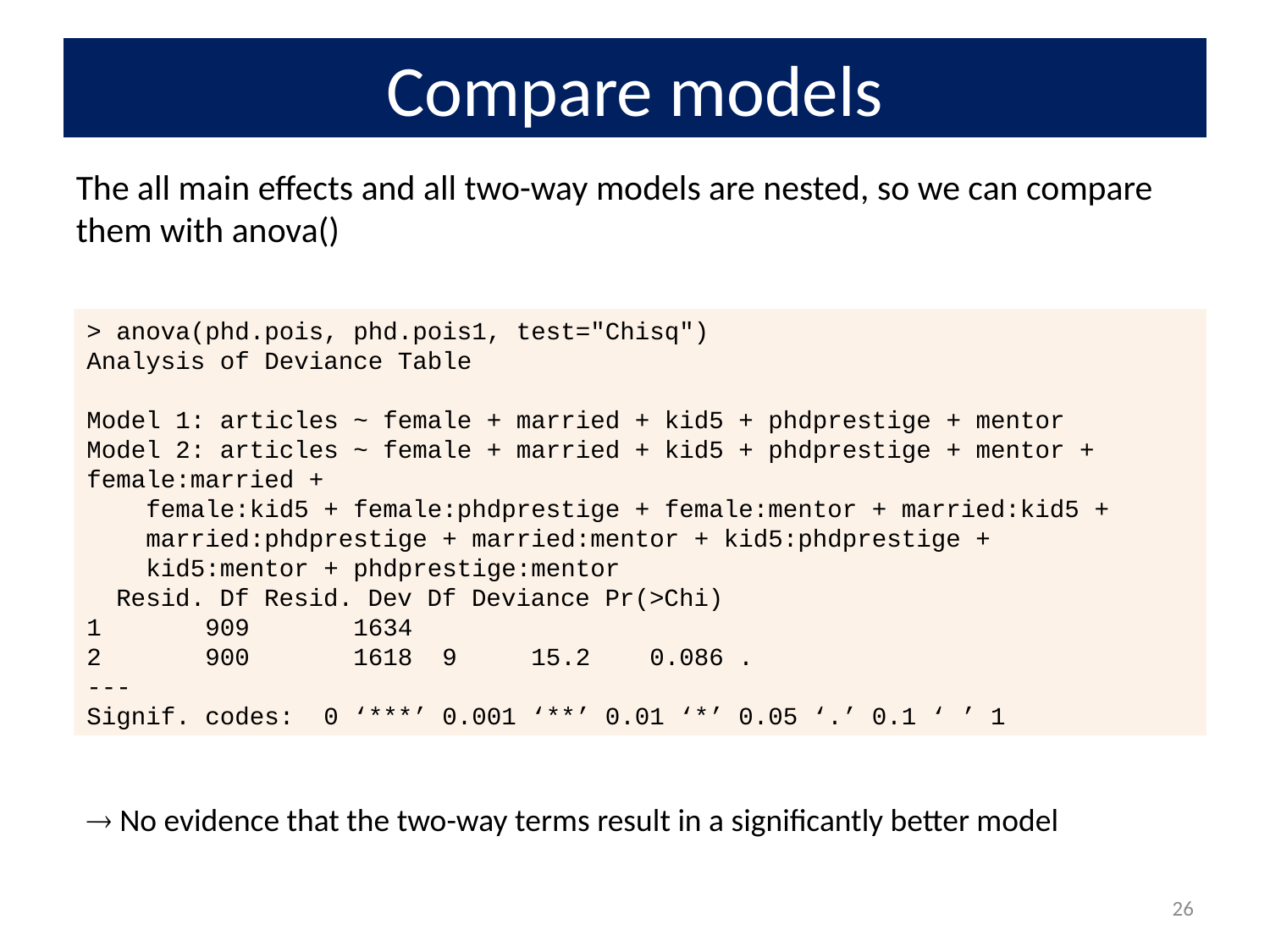

# Compare models
The all main effects and all two-way models are nested, so we can compare them with anova()
> anova(phd.pois, phd.pois1, test="Chisq")
Analysis of Deviance Table

Model 1: articles ~ female + married + kid5 + phdprestige + mentor
Model 2: articles ~ female + married + kid5 + phdprestige + mentor + female:married +
    female:kid5 + female:phdprestige + female:mentor + married:kid5 +
    married:phdprestige + married:mentor + kid5:phdprestige +
    kid5:mentor + phdprestige:mentor
  Resid. Df Resid. Dev Df Deviance Pr(>Chi)
1       909       1634
2       900       1618  9     15.2    0.086 .
---
Signif. codes:  0 ‘***’ 0.001 ‘**’ 0.01 ‘*’ 0.05 ‘.’ 0.1 ‘ ’ 1
→ No evidence that the two-way terms result in a significantly better model
26